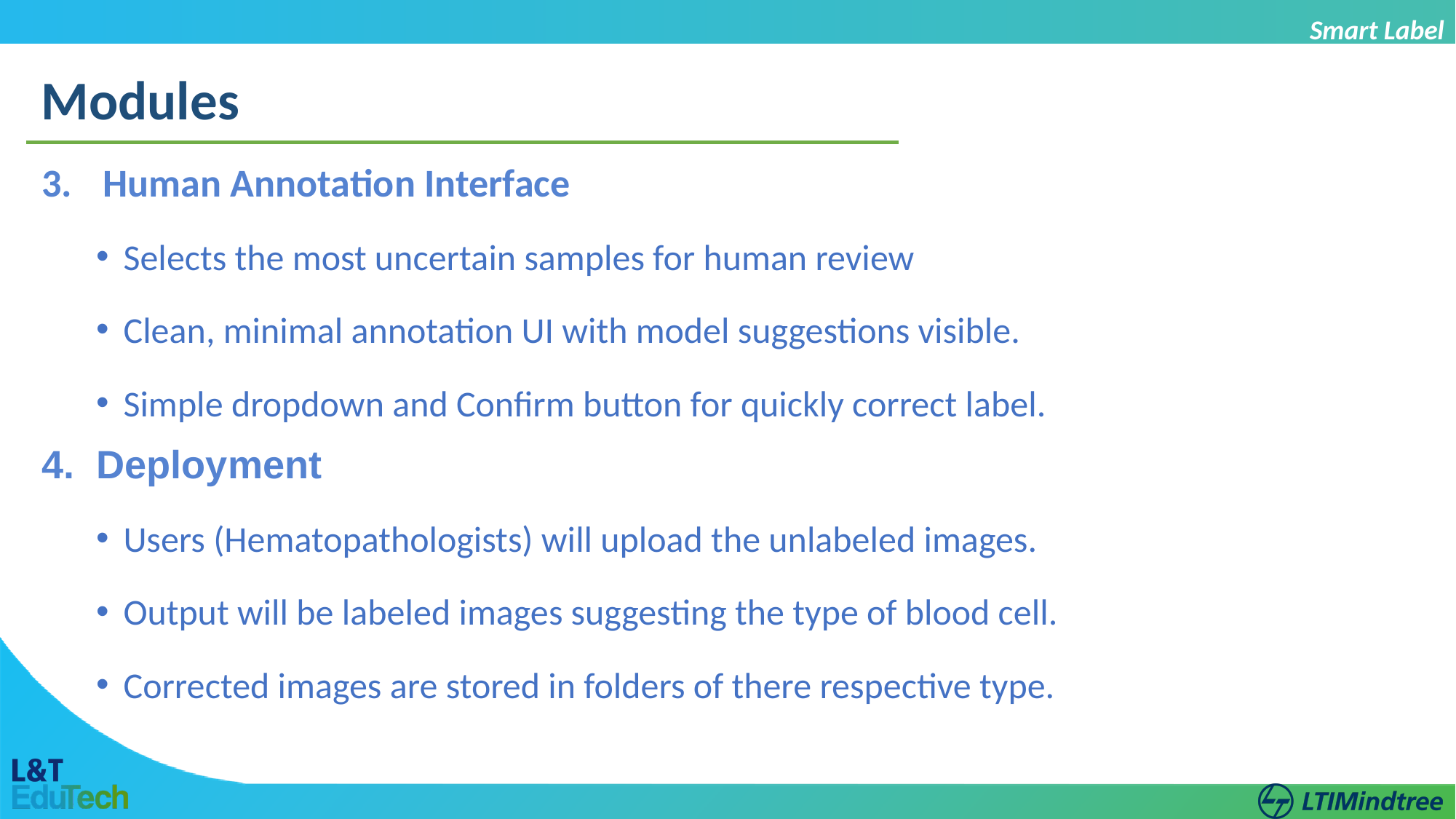

Smart Label

Modules
Human Annotation Interface
Selects the most uncertain samples for human review
Clean, minimal annotation UI with model suggestions visible.
Simple dropdown and Confirm button for quickly correct label.
Deployment
Users (Hematopathologists) will upload the unlabeled images.
Output will be labeled images suggesting the type of blood cell.
Corrected images are stored in folders of there respective type.